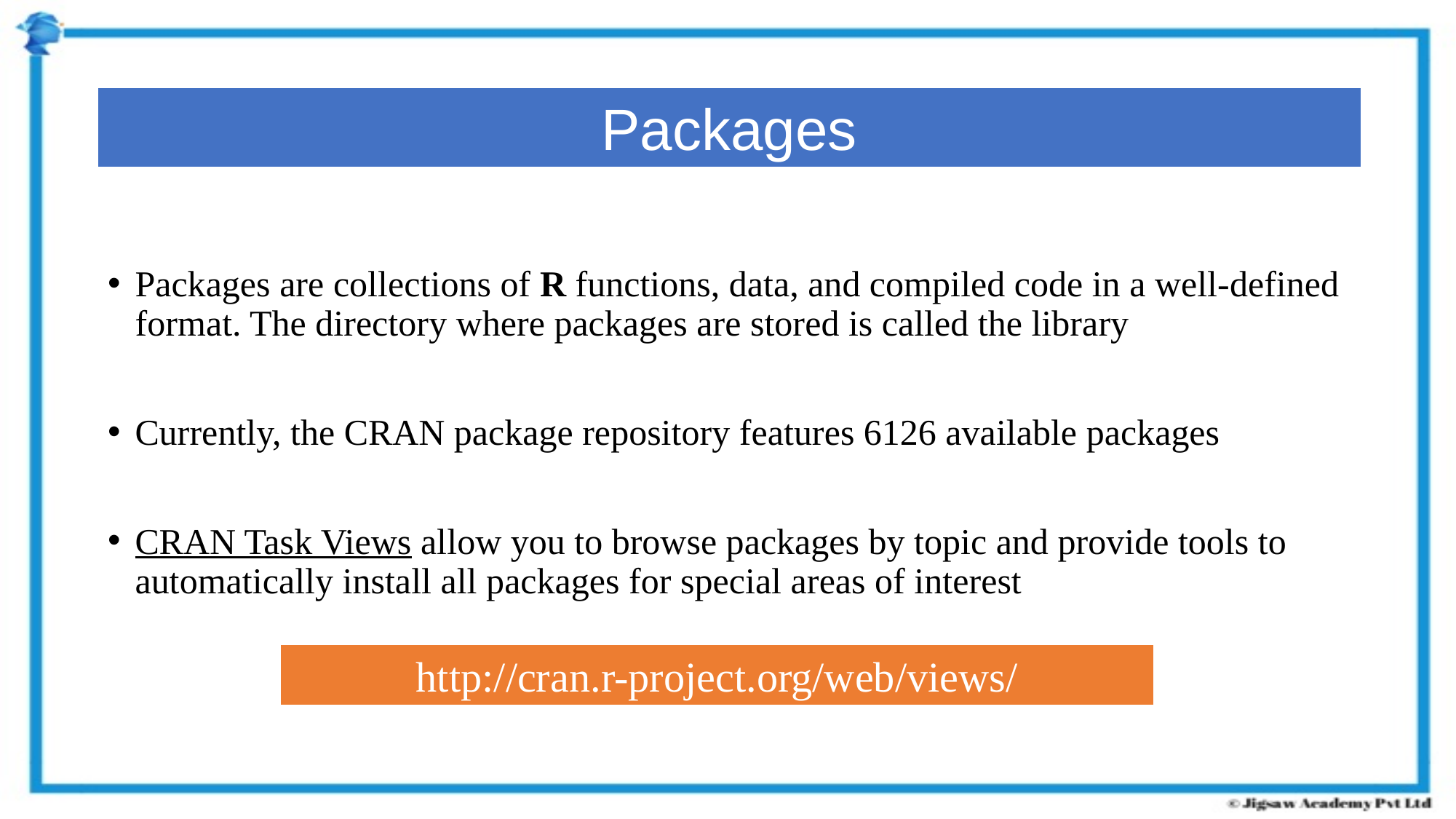

Packages
Packages are collections of R functions, data, and compiled code in a well-defined format. The directory where packages are stored is called the library

Currently, the CRAN package repository features 6126 available packages

CRAN Task Views allow you to browse packages by topic and provide tools to automatically install all packages for special areas of interest

http://cran.r-project.org/web/views/